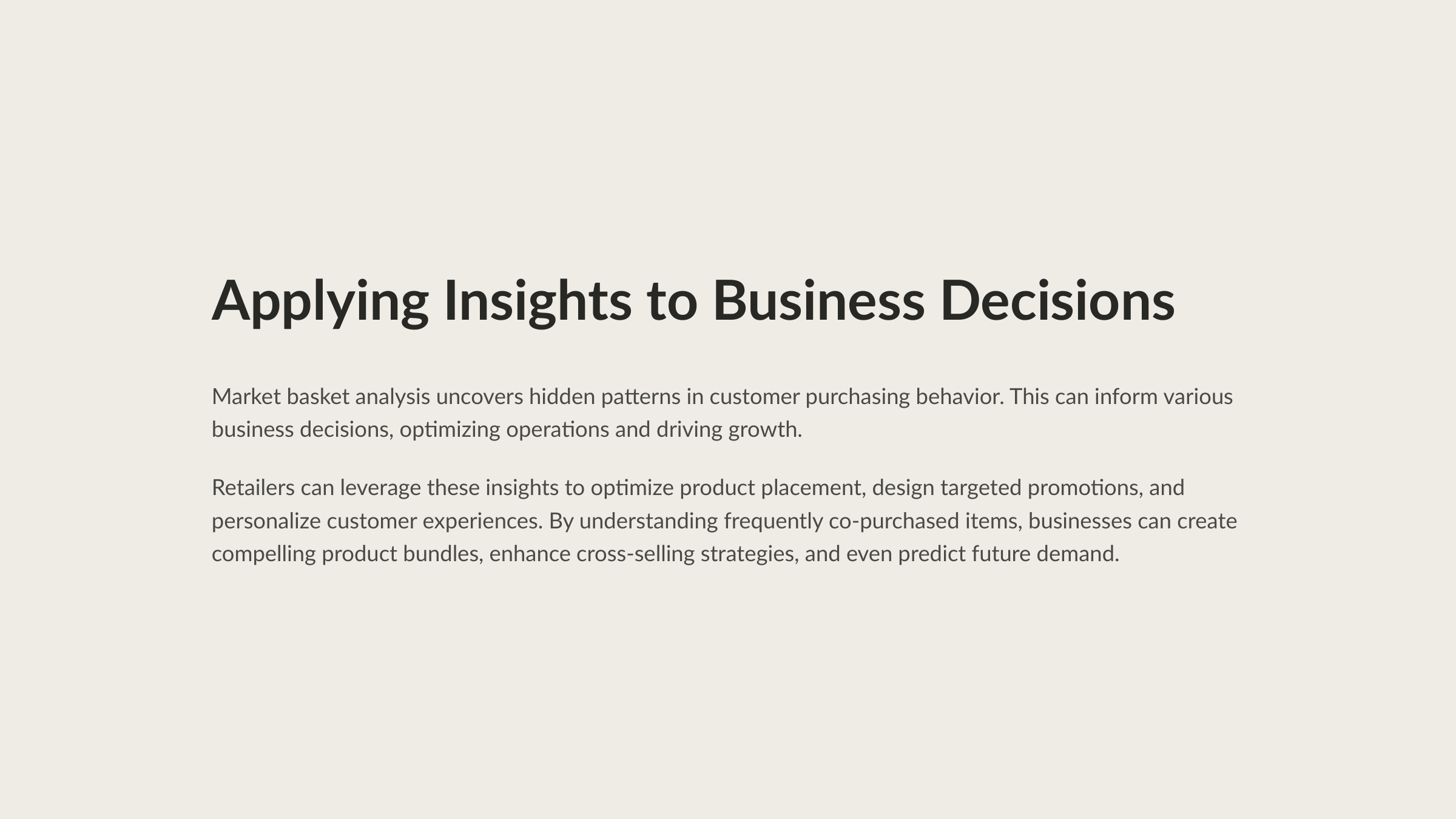

Applying Insights to Business Decisions
Market basket analysis uncovers hidden patterns in customer purchasing behavior. This can inform various business decisions, optimizing operations and driving growth.
Retailers can leverage these insights to optimize product placement, design targeted promotions, and personalize customer experiences. By understanding frequently co-purchased items, businesses can create compelling product bundles, enhance cross-selling strategies, and even predict future demand.